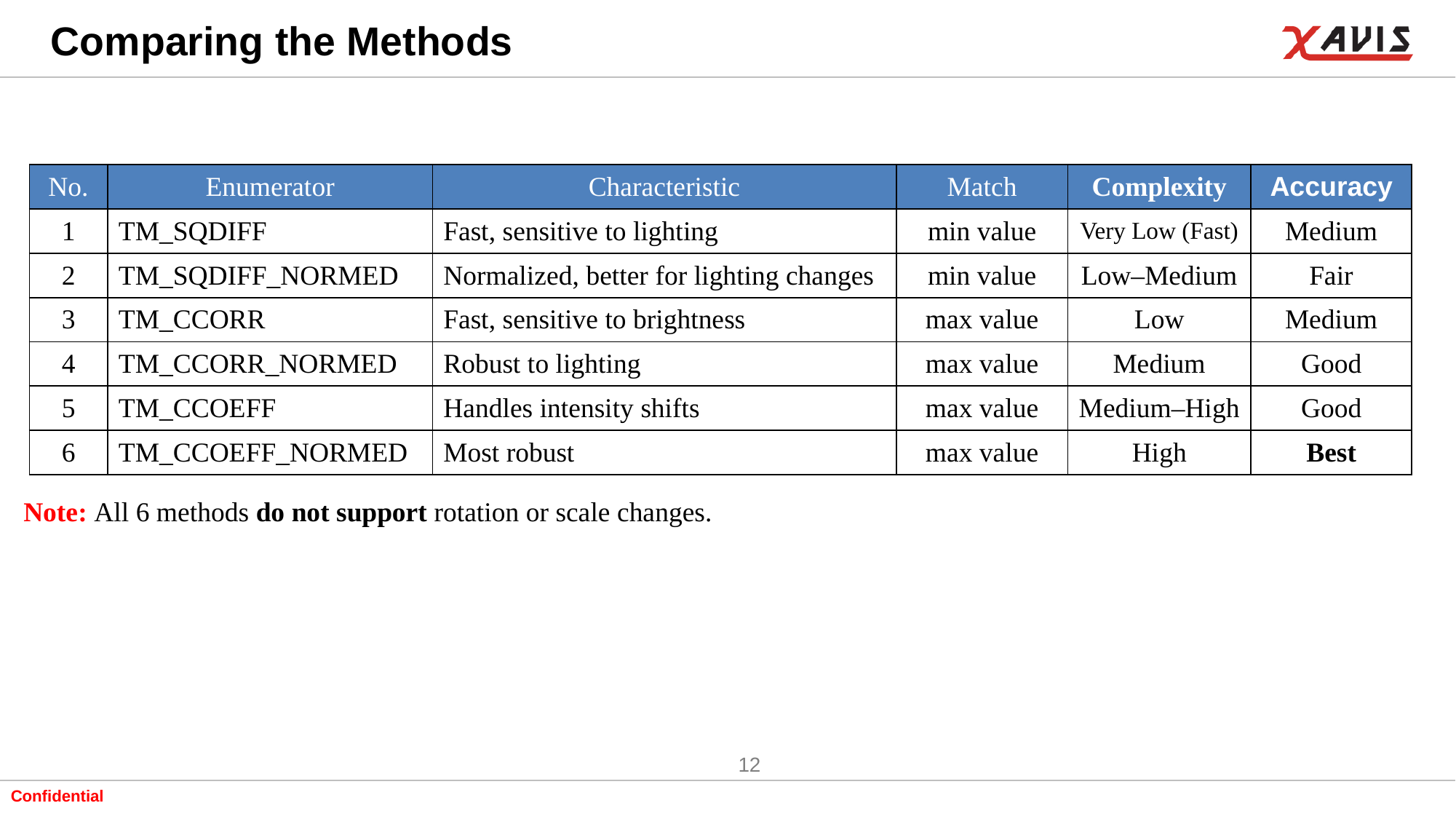

# Comparing the Methods
| No. | Enumerator | Characteristic | Match | Complexity | Accuracy |
| --- | --- | --- | --- | --- | --- |
| 1 | TM\_SQDIFF | Fast, sensitive to lighting | min value | Very Low (Fast) | Medium |
| 2 | TM\_SQDIFF\_NORMED | Normalized, better for lighting changes | min value | Low–Medium | Fair |
| 3 | TM\_CCORR | Fast, sensitive to brightness | max value | Low | Medium |
| 4 | TM\_CCORR\_NORMED | Robust to lighting | max value | Medium | Good |
| 5 | TM\_CCOEFF | Handles intensity shifts | max value | Medium–High | Good |
| 6 | TM\_CCOEFF\_NORMED | Most robust | max value | High | Best |
Note: All 6 methods do not support rotation or scale changes.